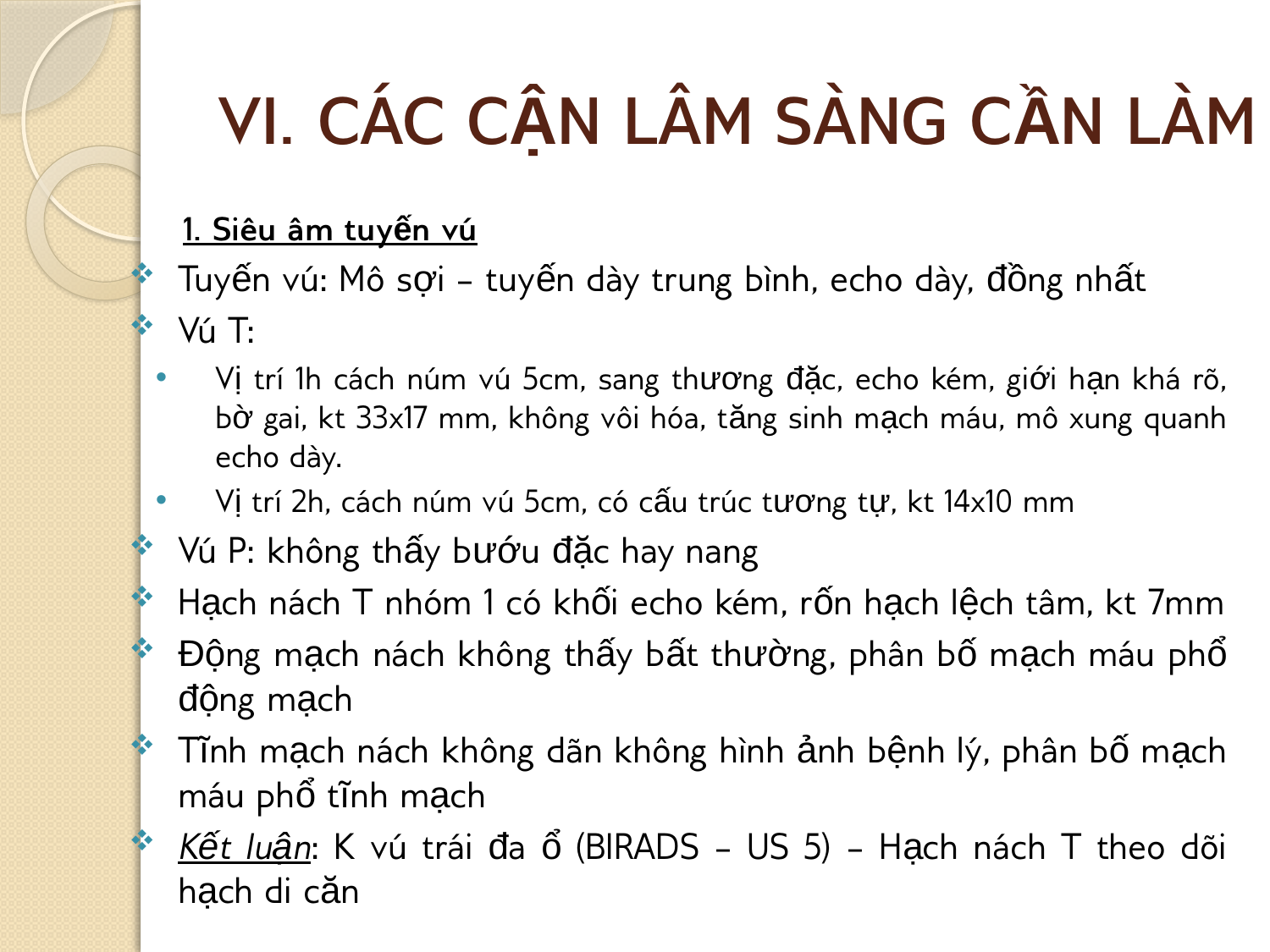

# VI. CÁC CẬN LÂM SÀNG CẦN LÀM
1. Siêu âm tuyến vú
Tuyến vú: Mô sợi – tuyến dày trung bình, echo dày, đồng nhất
Vú T:
Vị trí 1h cách núm vú 5cm, sang thương đặc, echo kém, giới hạn khá rõ, bờ gai, kt 33x17 mm, không vôi hóa, tăng sinh mạch máu, mô xung quanh echo dày.
Vị trí 2h, cách núm vú 5cm, có cấu trúc tương tự, kt 14x10 mm
Vú P: không thấy bướu đặc hay nang
Hạch nách T nhóm 1 có khối echo kém, rốn hạch lệch tâm, kt 7mm
Động mạch nách không thấy bất thường, phân bố mạch máu phổ động mạch
Tĩnh mạch nách không dãn không hình ảnh bệnh lý, phân bố mạch máu phổ tĩnh mạch
Kết luận: K vú trái đa ổ (BIRADS – US 5) – Hạch nách T theo dõi hạch di căn